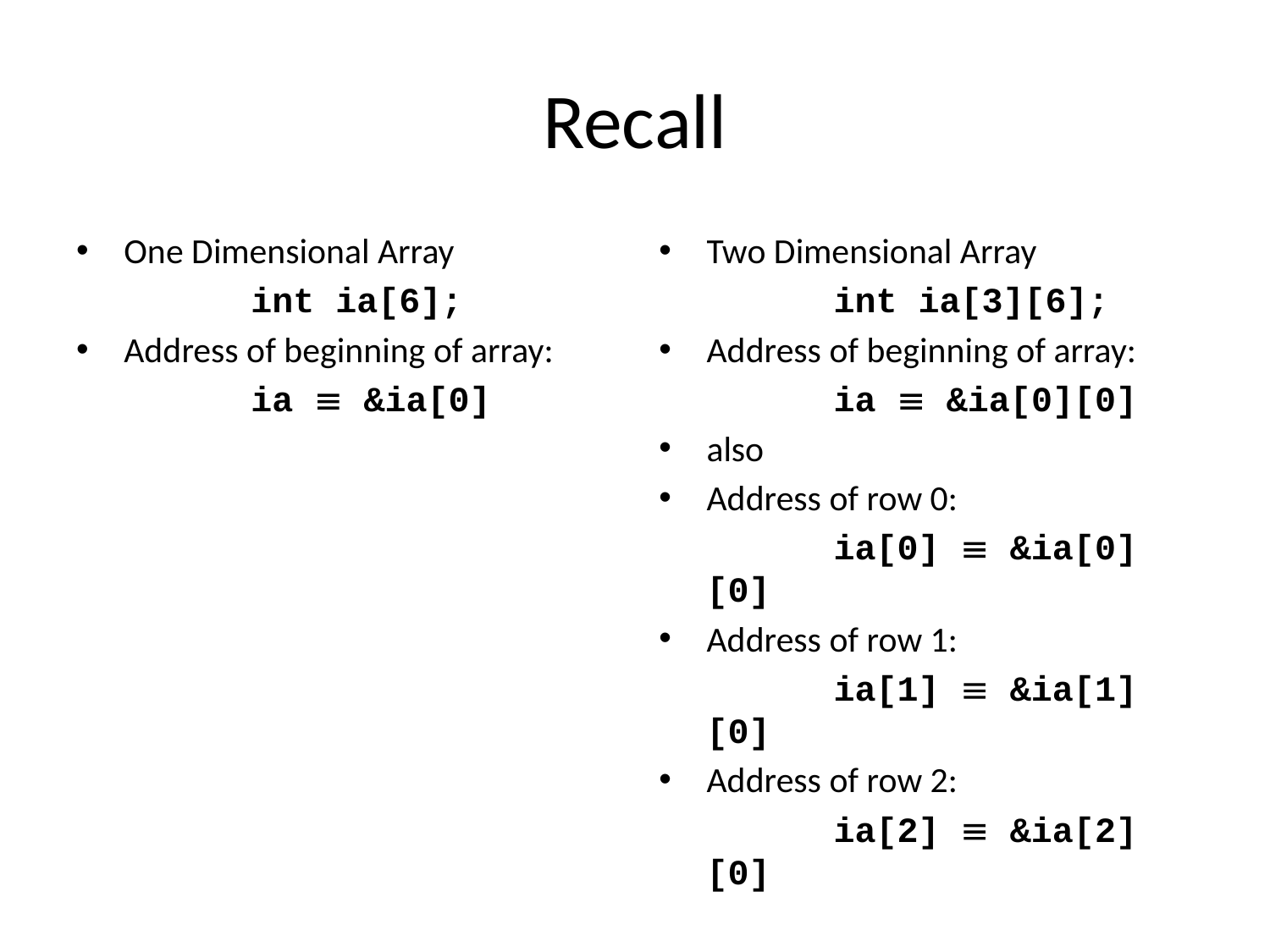

# Recall
One Dimensional Array
		int ia[6];
Address of beginning of array:
		ia ≡ &ia[0]
Two Dimensional Array
		int ia[3][6];
Address of beginning of array:
		ia ≡ &ia[0][0]
also
Address of row 0:
		ia[0] ≡ &ia[0][0]
Address of row 1:
		ia[1] ≡ &ia[1][0]
Address of row 2:
		ia[2] ≡ &ia[2][0]